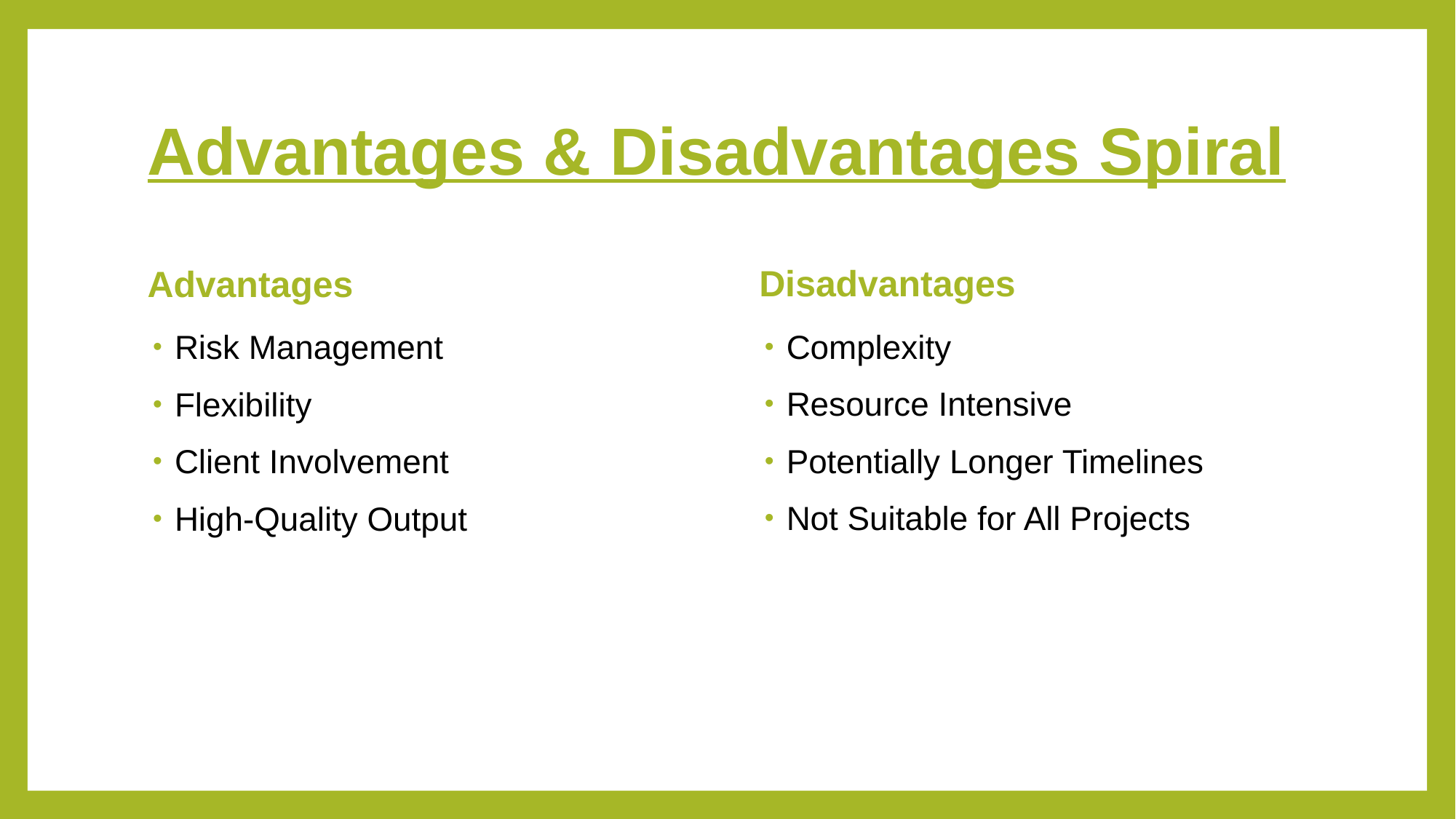

# Advantages & Disadvantages Spiral
Disadvantages
Advantages
Complexity
Resource Intensive
Potentially Longer Timelines
Not Suitable for All Projects
Risk Management
Flexibility
Client Involvement
High-Quality Output